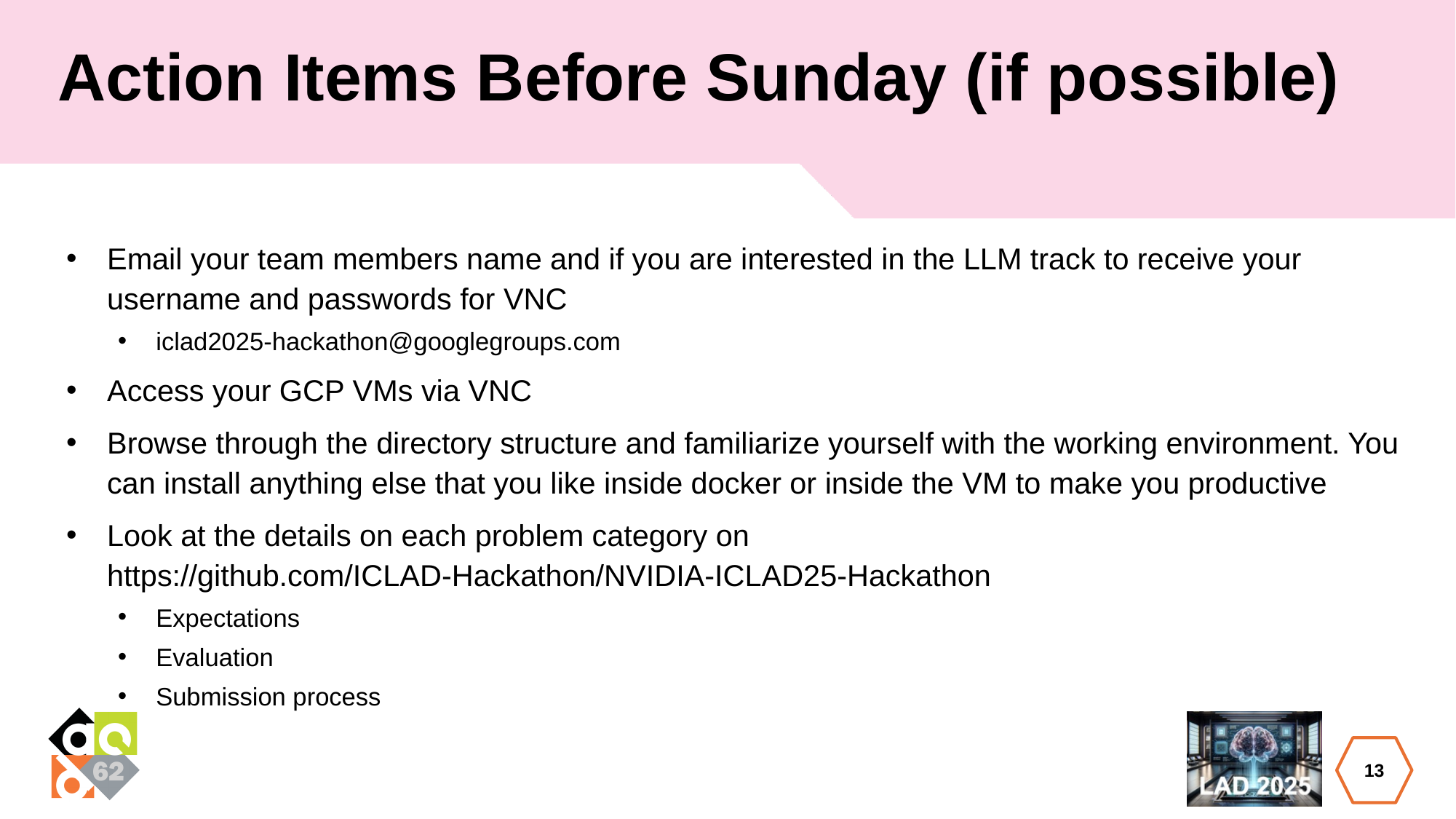

# Action Items Before Sunday (if possible)
Email your team members name and if you are interested in the LLM track to receive your username and passwords for VNC
iclad2025-hackathon@googlegroups.com
Access your GCP VMs via VNC
Browse through the directory structure and familiarize yourself with the working environment. You can install anything else that you like inside docker or inside the VM to make you productive
Look at the details on each problem category on
https://github.com/ICLAD-Hackathon/NVIDIA-ICLAD25-Hackathon
Expectations
Evaluation
Submission process

13